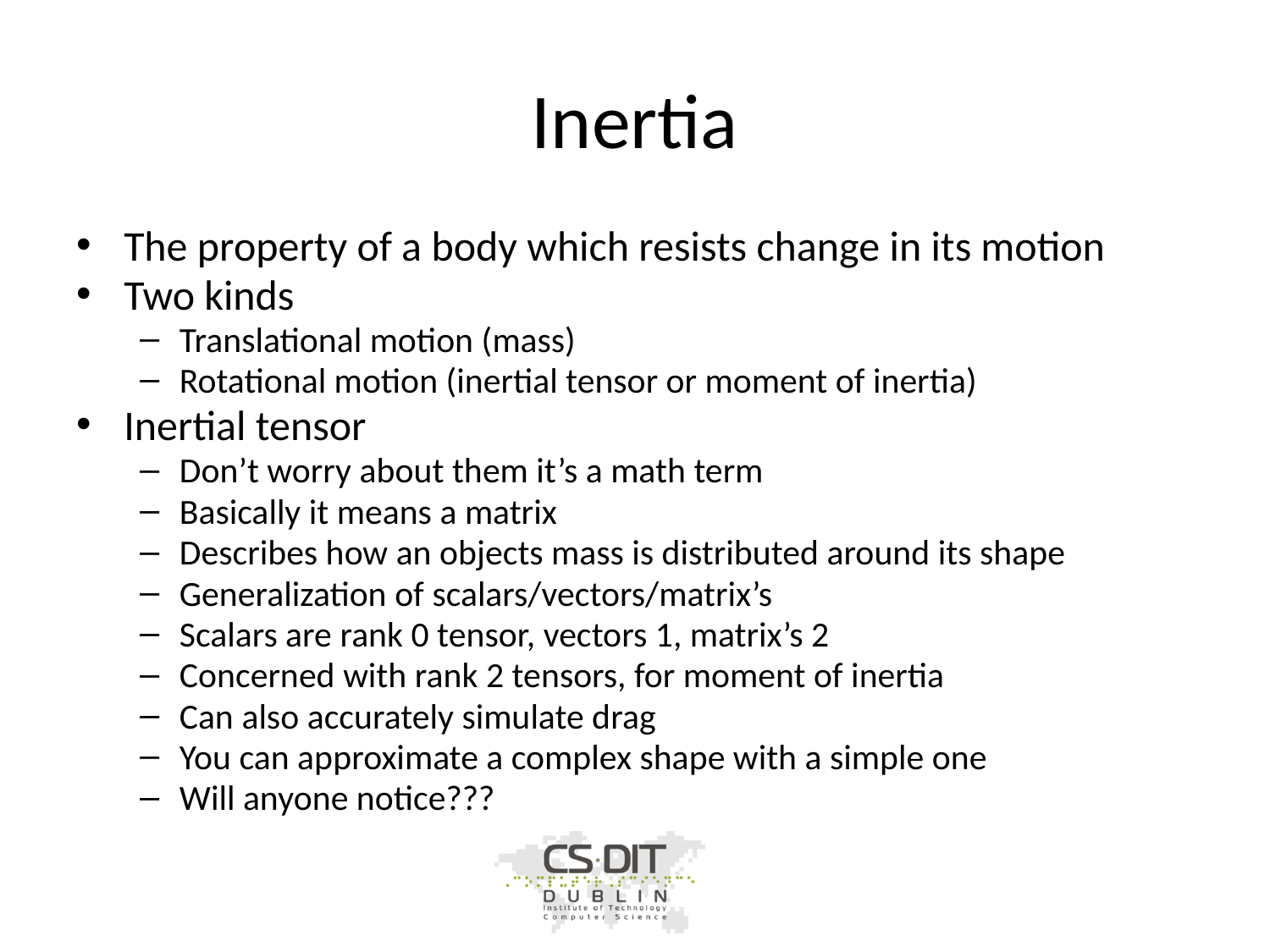

# Inertia
The property of a body which resists change in its motion
Two kinds
Translational motion (mass)
Rotational motion (inertial tensor or moment of inertia)
Inertial tensor
Don’t worry about them it’s a math term
Basically it means a matrix
Describes how an objects mass is distributed around its shape
Generalization of scalars/vectors/matrix’s
Scalars are rank 0 tensor, vectors 1, matrix’s 2
Concerned with rank 2 tensors, for moment of inertia
Can also accurately simulate drag
You can approximate a complex shape with a simple one
Will anyone notice???